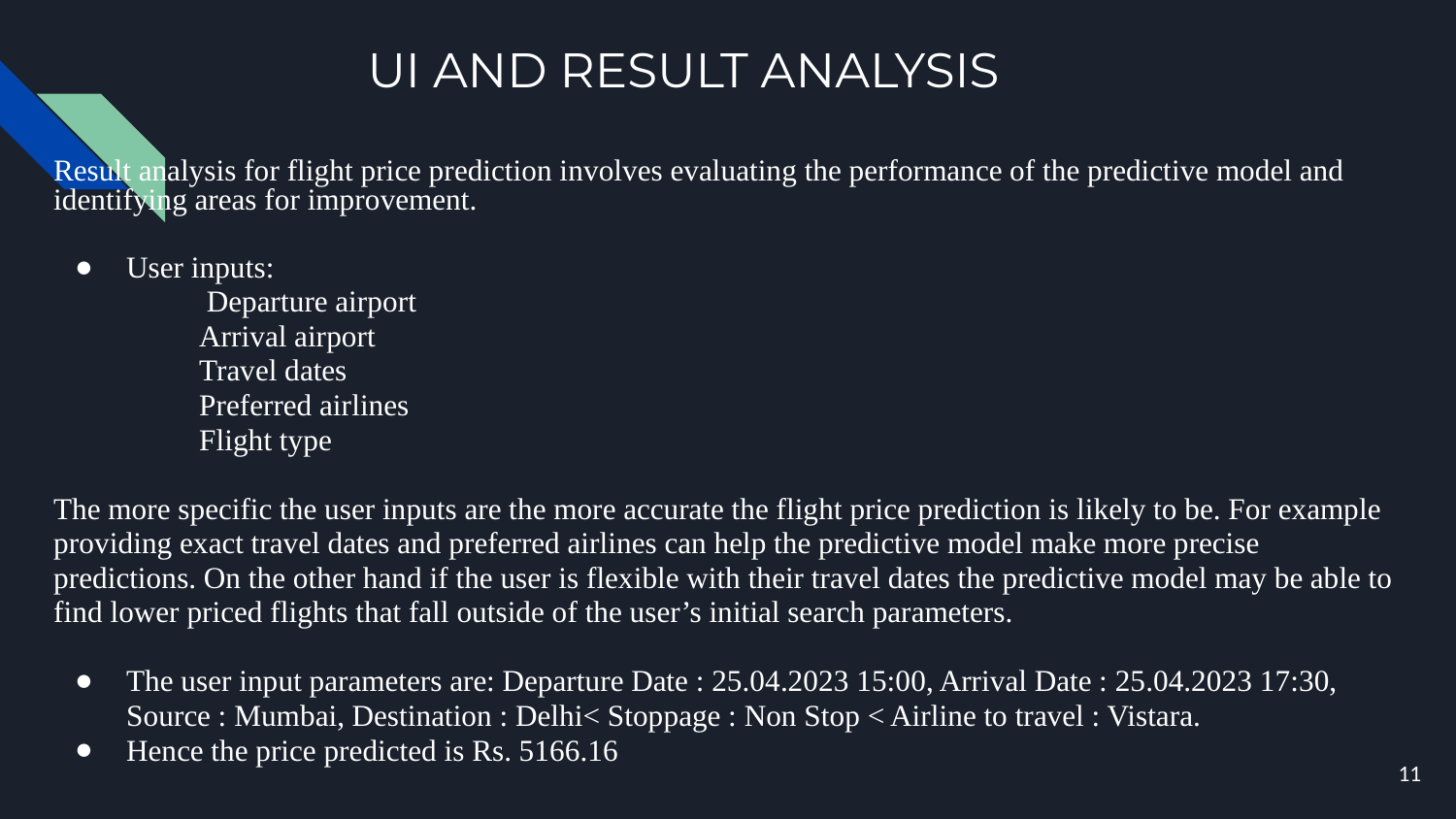

# UI AND RESULT ANALYSIS
Result analysis for flight price prediction involves evaluating the performance of the predictive model and identifying areas for improvement.

User inputs:
 Departure airport
Arrival airport
Travel dates
Preferred airlines
Flight type

The more specific the user inputs are the more accurate the flight price prediction is likely to be. For example providing exact travel dates and preferred airlines can help the predictive model make more precise predictions. On the other hand if the user is flexible with their travel dates the predictive model may be able to find lower priced flights that fall outside of the user’s initial search parameters.

The user input parameters are: Departure Date : 25.04.2023 15:00, Arrival Date : 25.04.2023 17:30, Source : Mumbai, Destination : Delhi< Stoppage : Non Stop < Airline to travel : Vistara.
Hence the price predicted is Rs. 5166.16
11